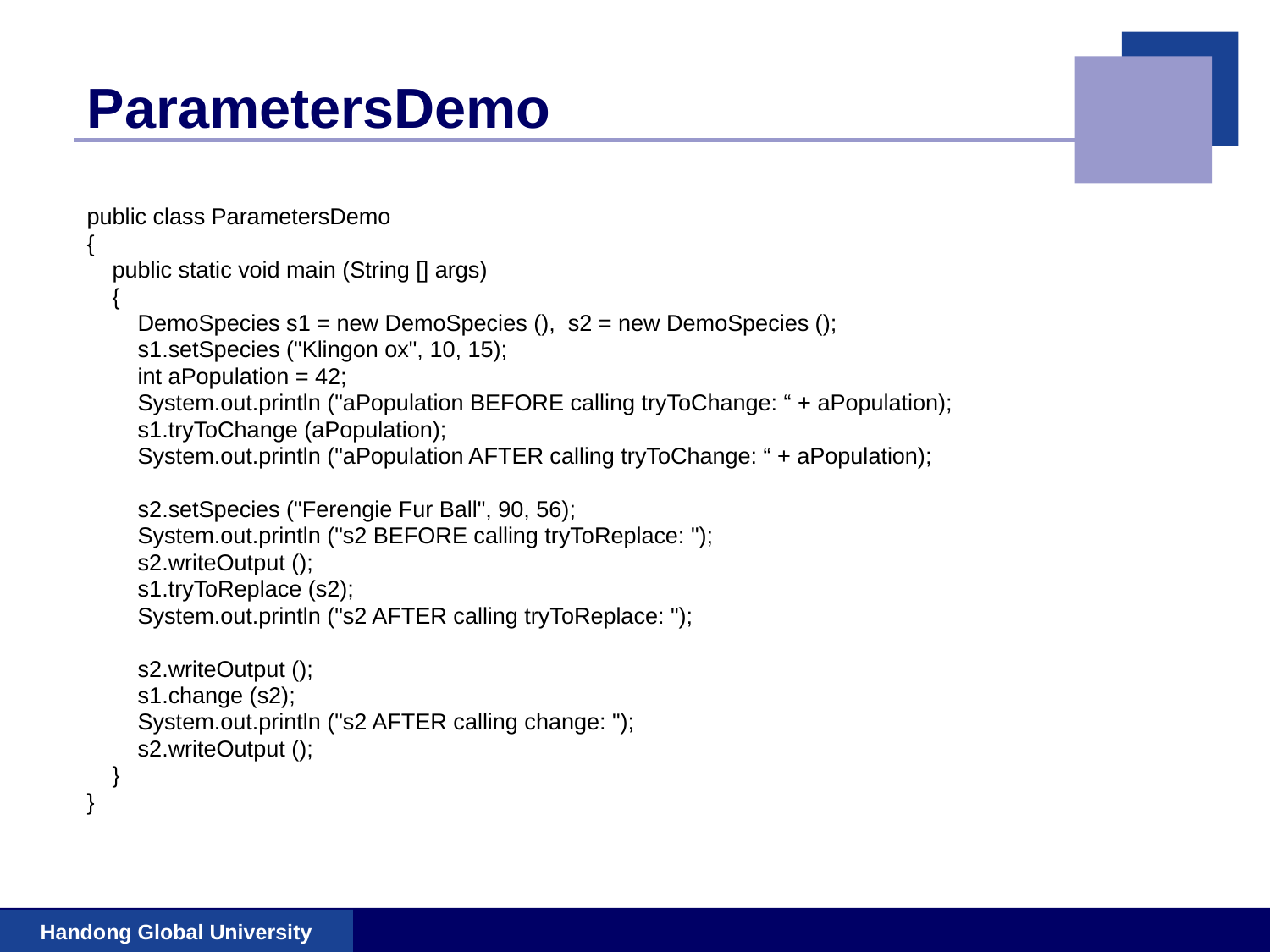

# ParametersDemo
public class ParametersDemo
{
    public static void main (String [] args)
    {
        DemoSpecies s1 = new DemoSpecies (),  s2 = new DemoSpecies ();
        s1.setSpecies ("Klingon ox", 10, 15);
        int aPopulation = 42;
        System.out.println ("aPopulation BEFORE calling tryToChange: “ + aPopulation);
        s1.tryToChange (aPopulation);
        System.out.println ("aPopulation AFTER calling tryToChange: “ + aPopulation);

        s2.setSpecies ("Ferengie Fur Ball", 90, 56);
        System.out.println ("s2 BEFORE calling tryToReplace: ");
        s2.writeOutput ();
        s1.tryToReplace (s2);
        System.out.println ("s2 AFTER calling tryToReplace: ");

        s2.writeOutput ();
        s1.change (s2);
        System.out.println ("s2 AFTER calling change: ");
        s2.writeOutput ();
    }
}